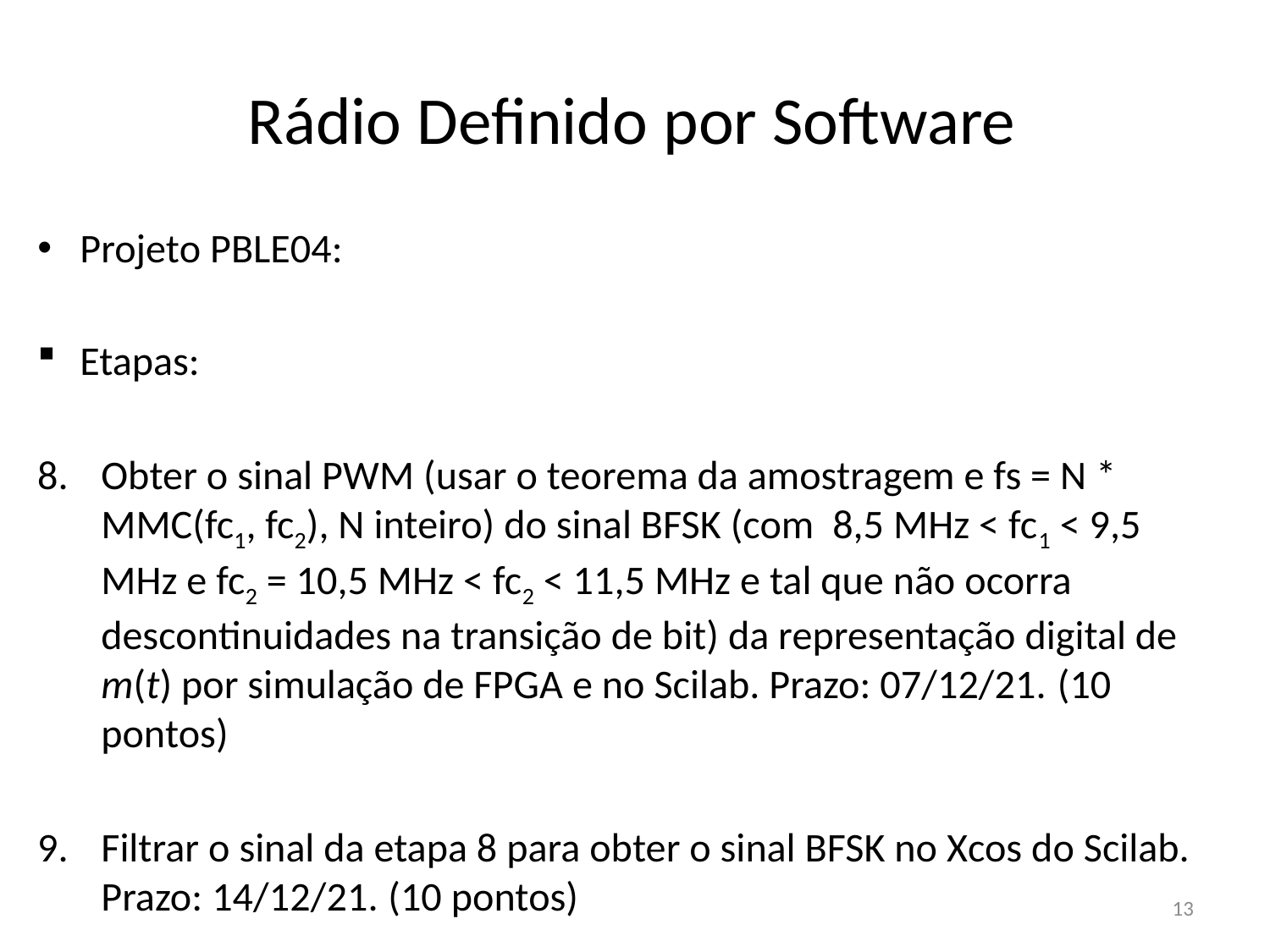

Rádio Definido por Software
Projeto PBLE04:

Etapas:

Obter o sinal PWM (usar o teorema da amostragem e fs = N * MMC(fc1, fc2), N inteiro) do sinal BFSK (com  8,5 MHz < fc1 < 9,5 MHz e fc2 = 10,5 MHz < fc2 < 11,5 MHz e tal que não ocorra descontinuidades na transição de bit) da representação digital de m(t) por simulação de FPGA e no Scilab. Prazo: 07/12/21. (10 pontos)

Filtrar o sinal da etapa 8 para obter o sinal BFSK no Xcos do Scilab. Prazo: 14/12/21. (10 pontos)

13